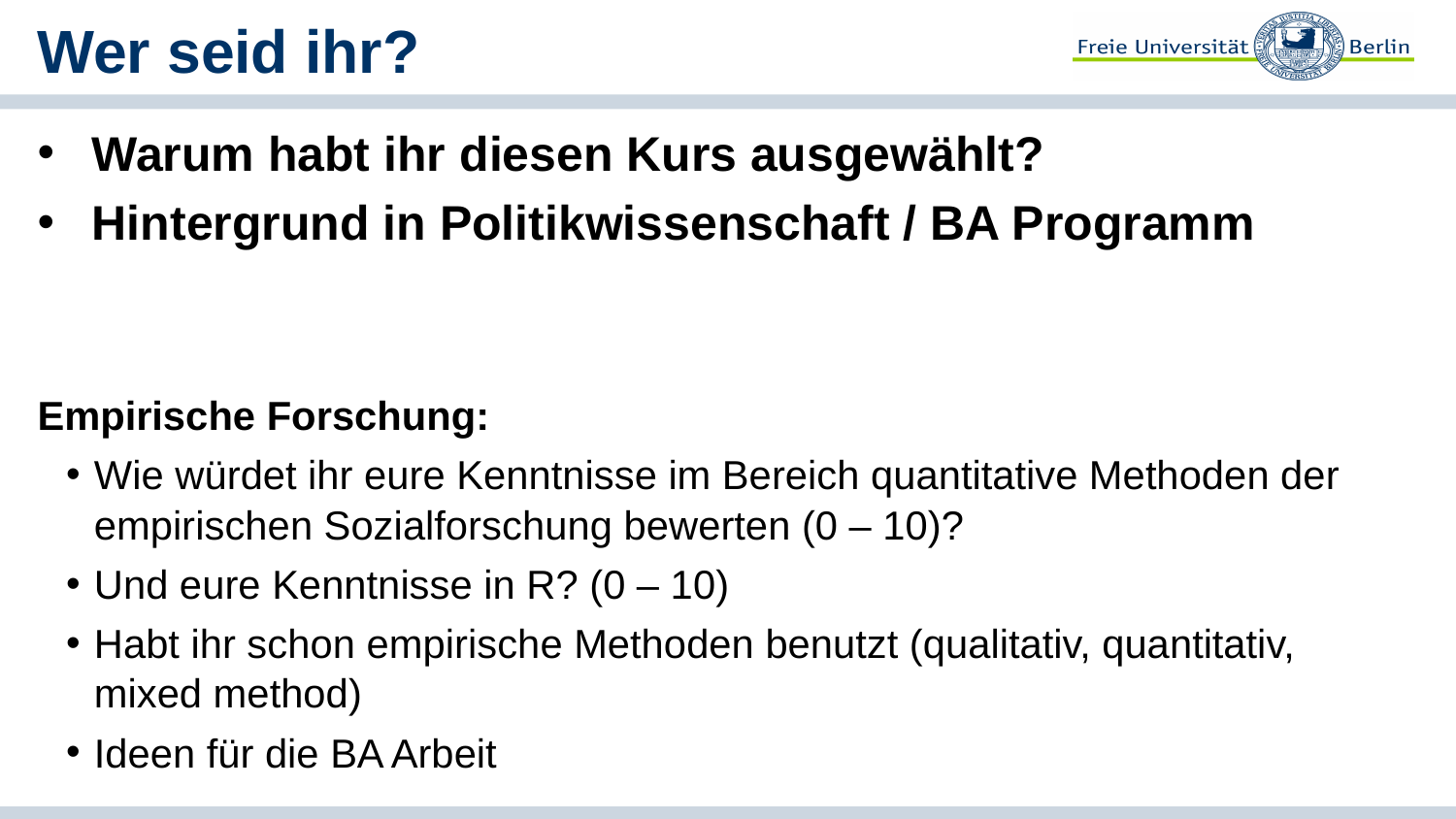

# Wer seid ihr?
Warum habt ihr diesen Kurs ausgewählt?
Hintergrund in Politikwissenschaft / BA Programm

Empirische Forschung:
Wie würdet ihr eure Kenntnisse im Bereich quantitative Methoden der empirischen Sozialforschung bewerten (0 – 10)?
Und eure Kenntnisse in R? (0 – 10)
Habt ihr schon empirische Methoden benutzt (qualitativ, quantitativ, mixed method)
Ideen für die BA Arbeit